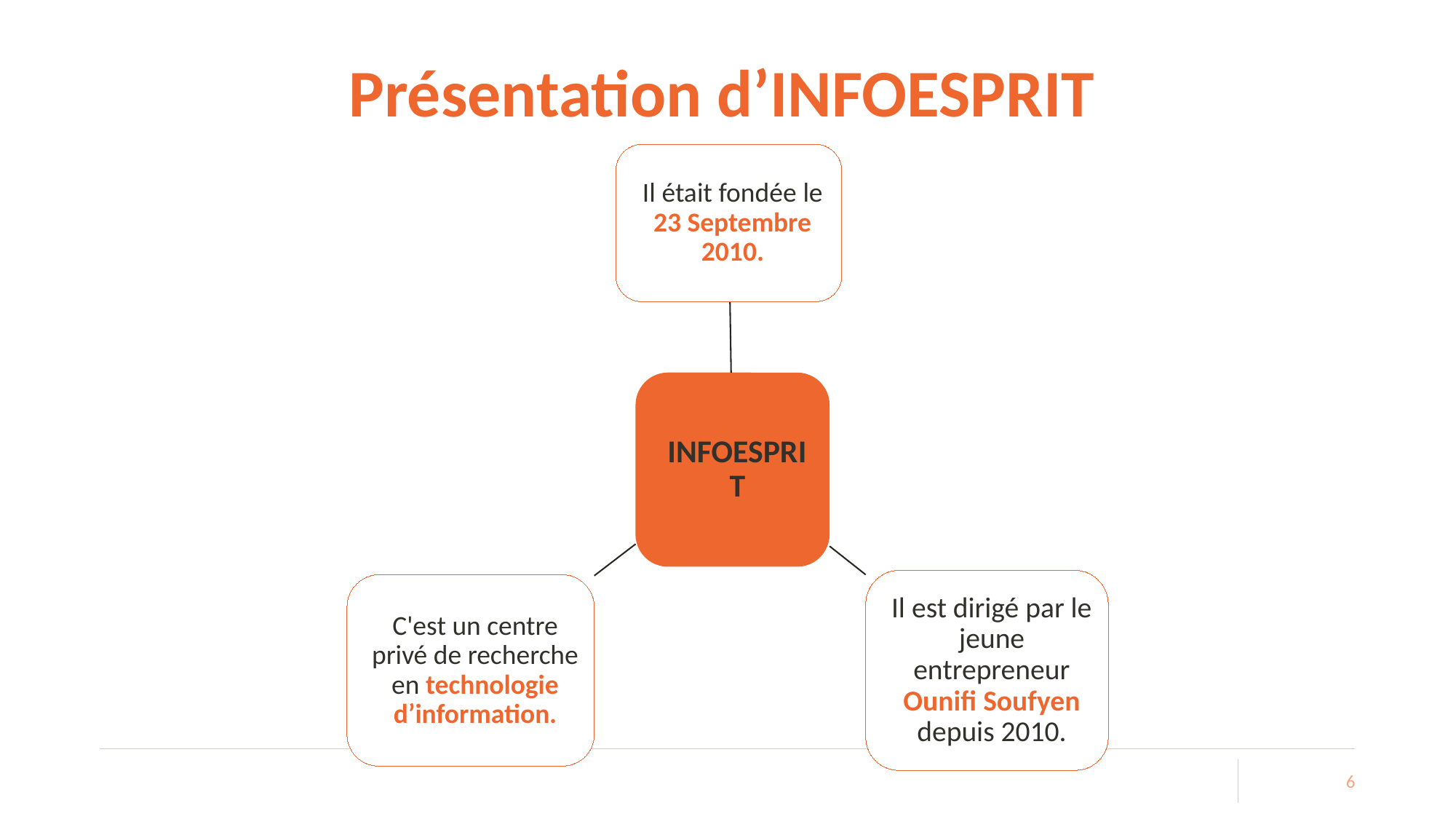

# Présentation d’INFOESPRIT
INFOESPRIT
Il était fondée le 23 Septembre 2010.
Il est dirigé par le jeune entrepreneur Ounifi Soufyen depuis 2010.
C'est un centre privé de recherche en technologie d’information.
6